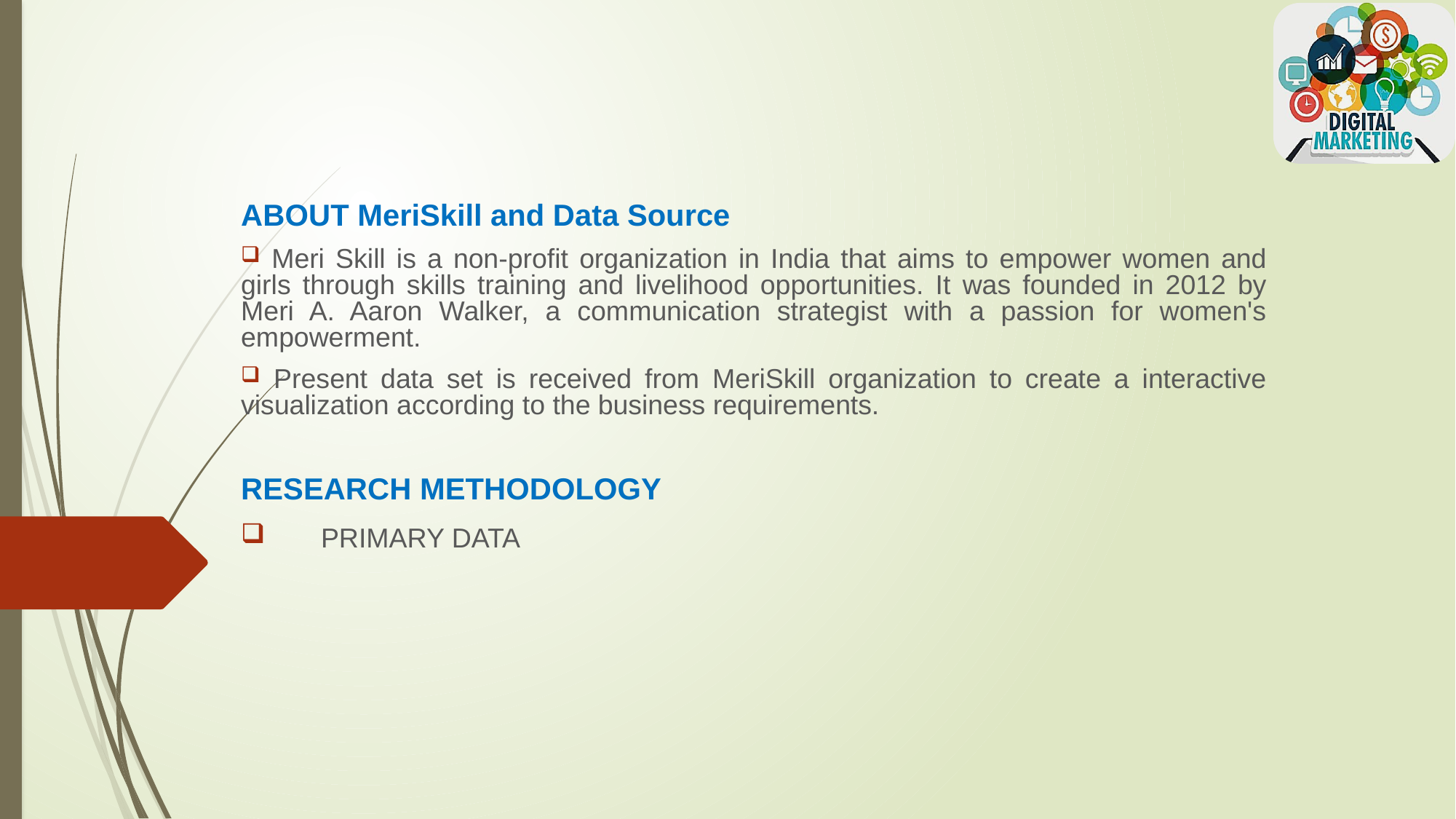

ABOUT MeriSkill and Data Source
 Meri Skill is a non-profit organization in India that aims to empower women and girls through skills training and livelihood opportunities. It was founded in 2012 by Meri A. Aaron Walker, a communication strategist with a passion for women's empowerment.
 Present data set is received from MeriSkill organization to create a interactive visualization according to the business requirements.

RESEARCH METHODOLOGY
      PRIMARY DATA